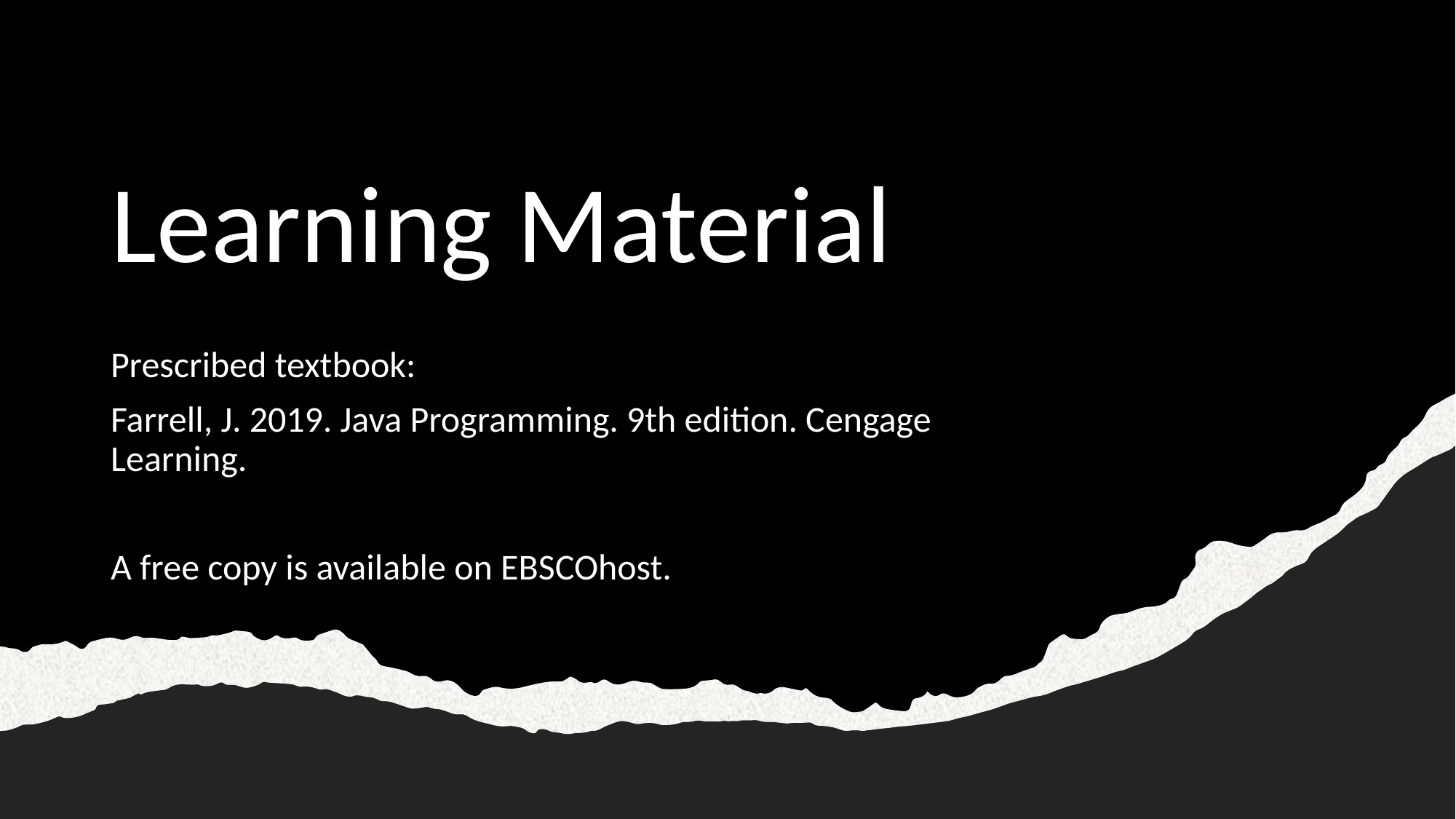

# Learning Material
Prescribed textbook:
Farrell, J. 2019. Java Programming. 9th edition. Cengage Learning.

A free copy is available on EBSCOhost.